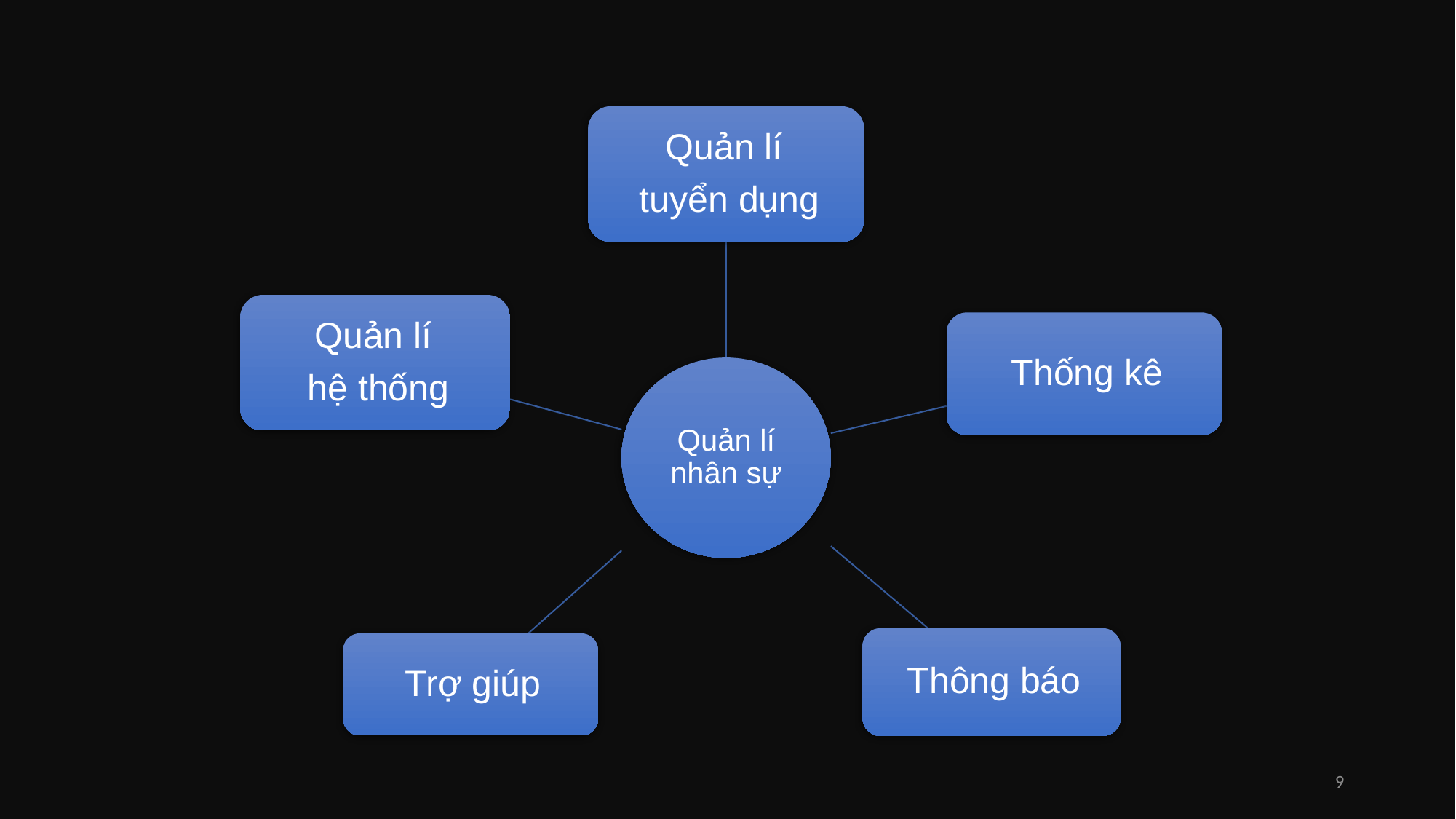

Quản lí nhân sự
Quản lí
tuyển dụng
Thống kê
Thông báo
Trợ giúp
Quản lí
hệ thống

9